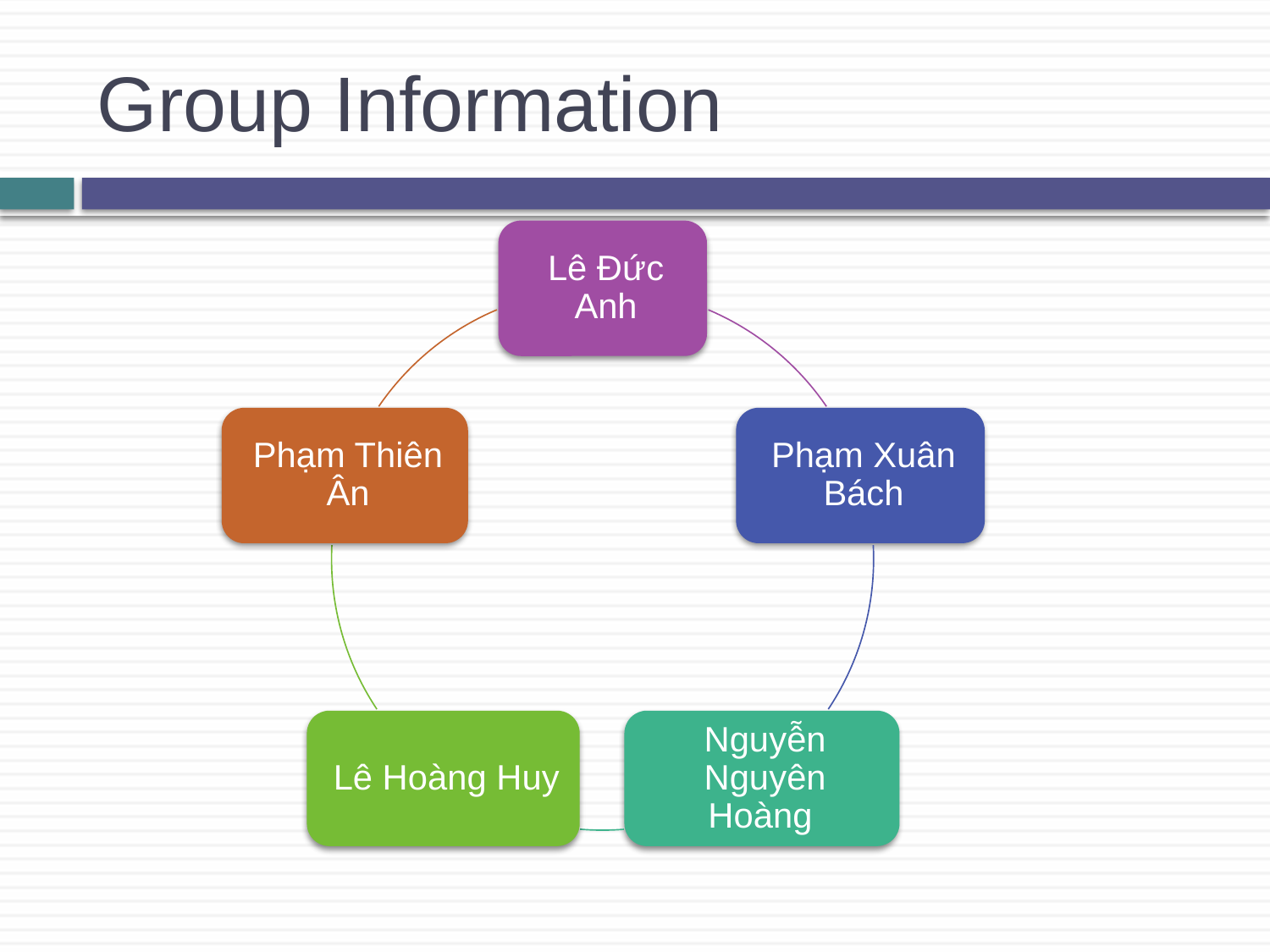

# Group Information
Lê Đức Anh
Phạm Xuân Bách
Nguyễn Nguyên Hoàng
Lê Hoàng Huy
Phạm Thiên Ân